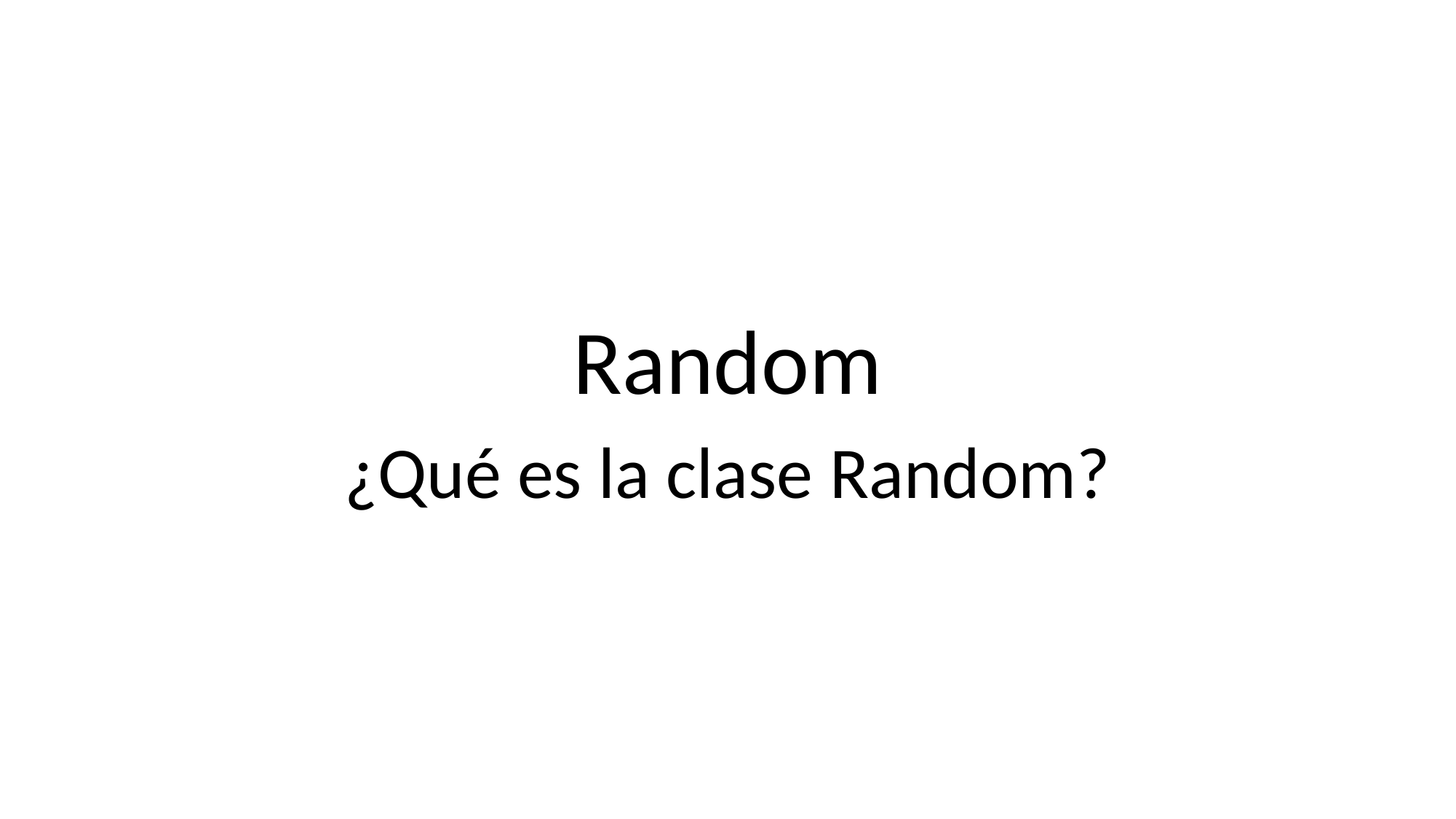

# Random
¿Qué es la clase Random?